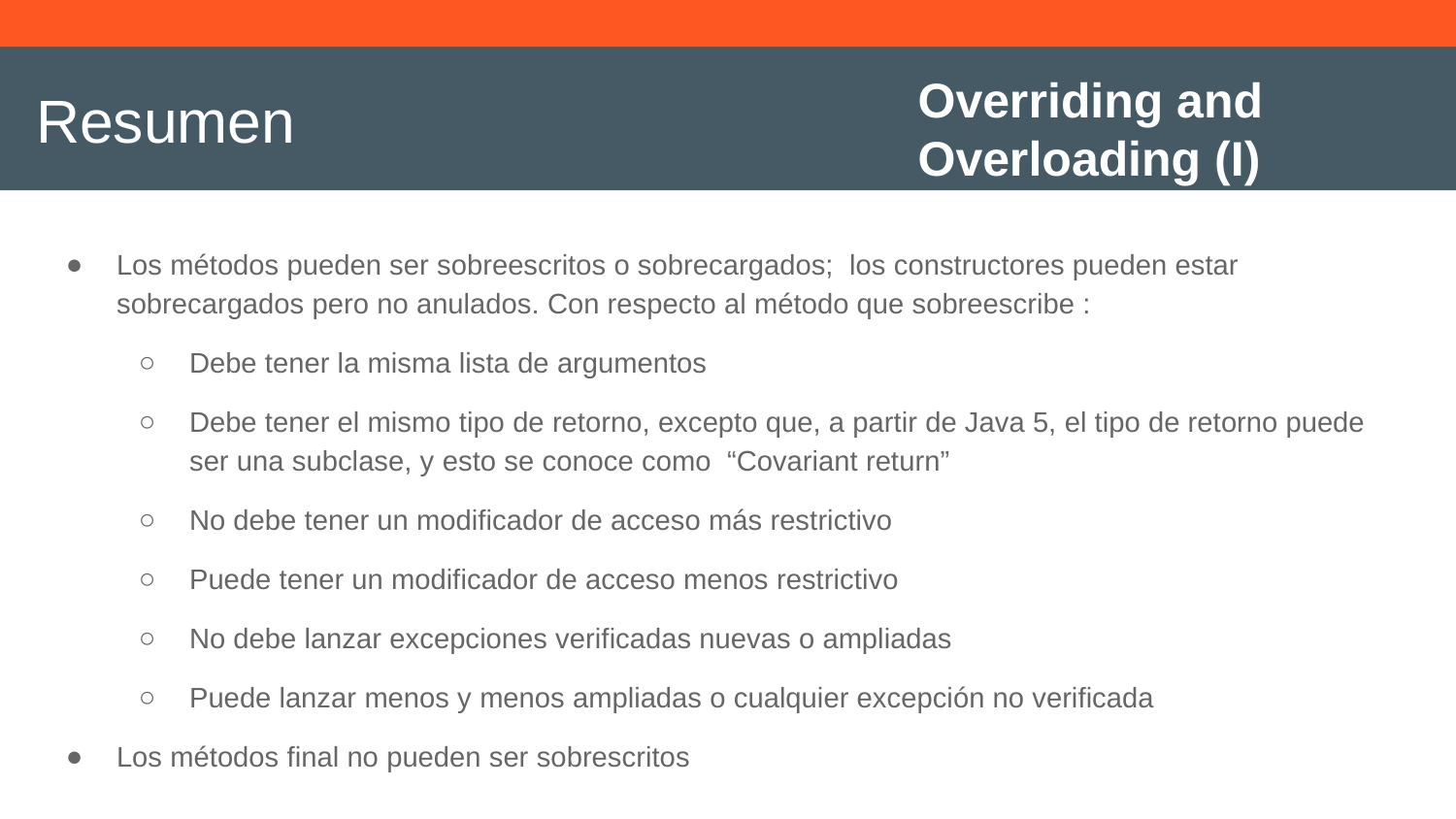

Overriding and Overloading (I)
# Resumen

Los métodos pueden ser sobreescritos o sobrecargados;  los constructores pueden estar sobrecargados pero no anulados. Con respecto al método que sobreescribe :
Debe tener la misma lista de argumentos
Debe tener el mismo tipo de retorno, excepto que, a partir de Java 5, el tipo de retorno puede ser una subclase, y esto se conoce como  “Covariant return”
No debe tener un modificador de acceso más restrictivo
Puede tener un modificador de acceso menos restrictivo
No debe lanzar excepciones verificadas nuevas o ampliadas
Puede lanzar menos y menos ampliadas o cualquier excepción no verificada
Los métodos final no pueden ser sobrescritos